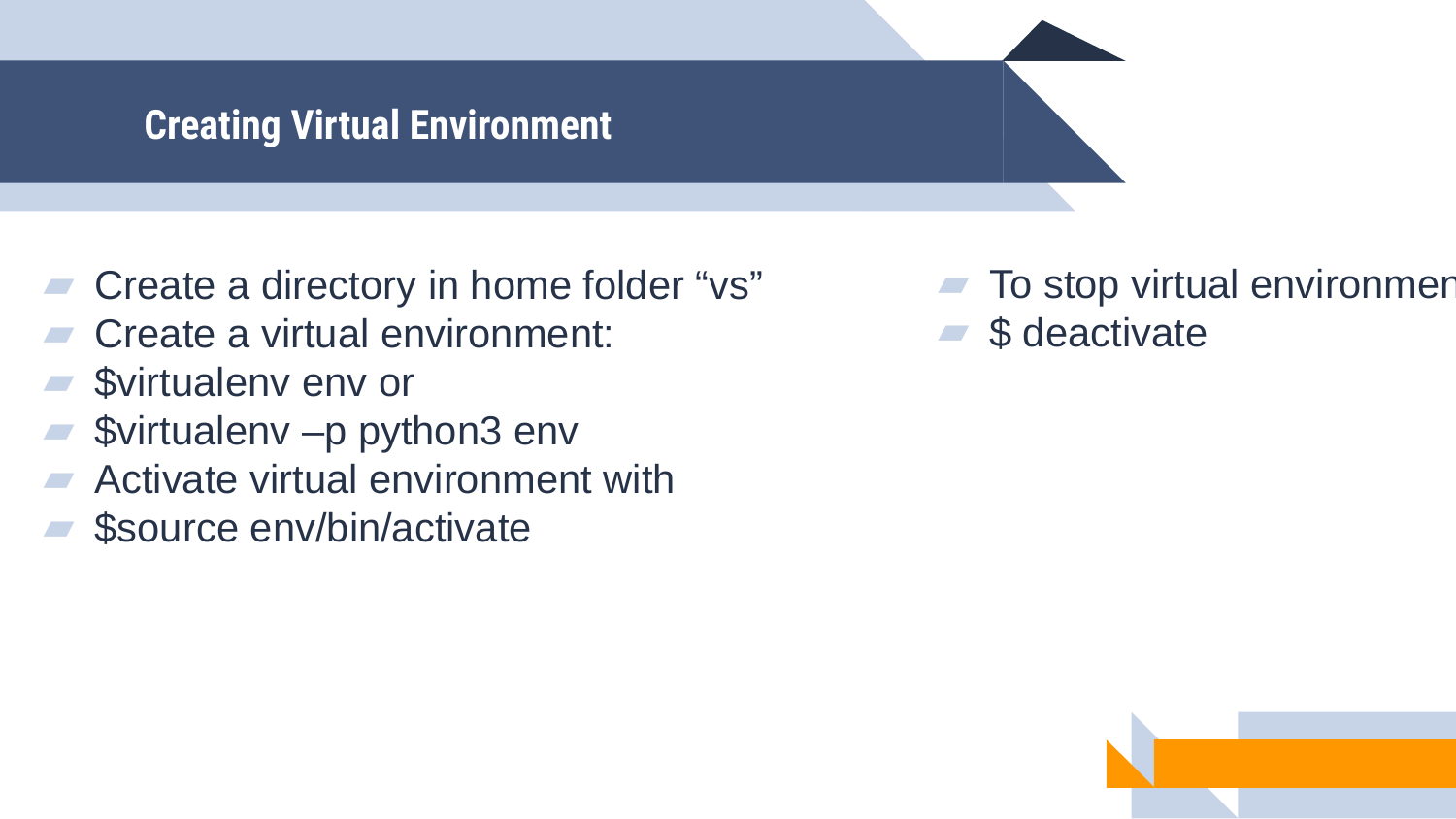

Creating Virtual Environment
To stop virtual environment
$ deactivate
Create a directory in home folder “vs”
Create a virtual environment:
$virtualenv env or
$virtualenv –p python3 env
Activate virtual environment with
$source env/bin/activate